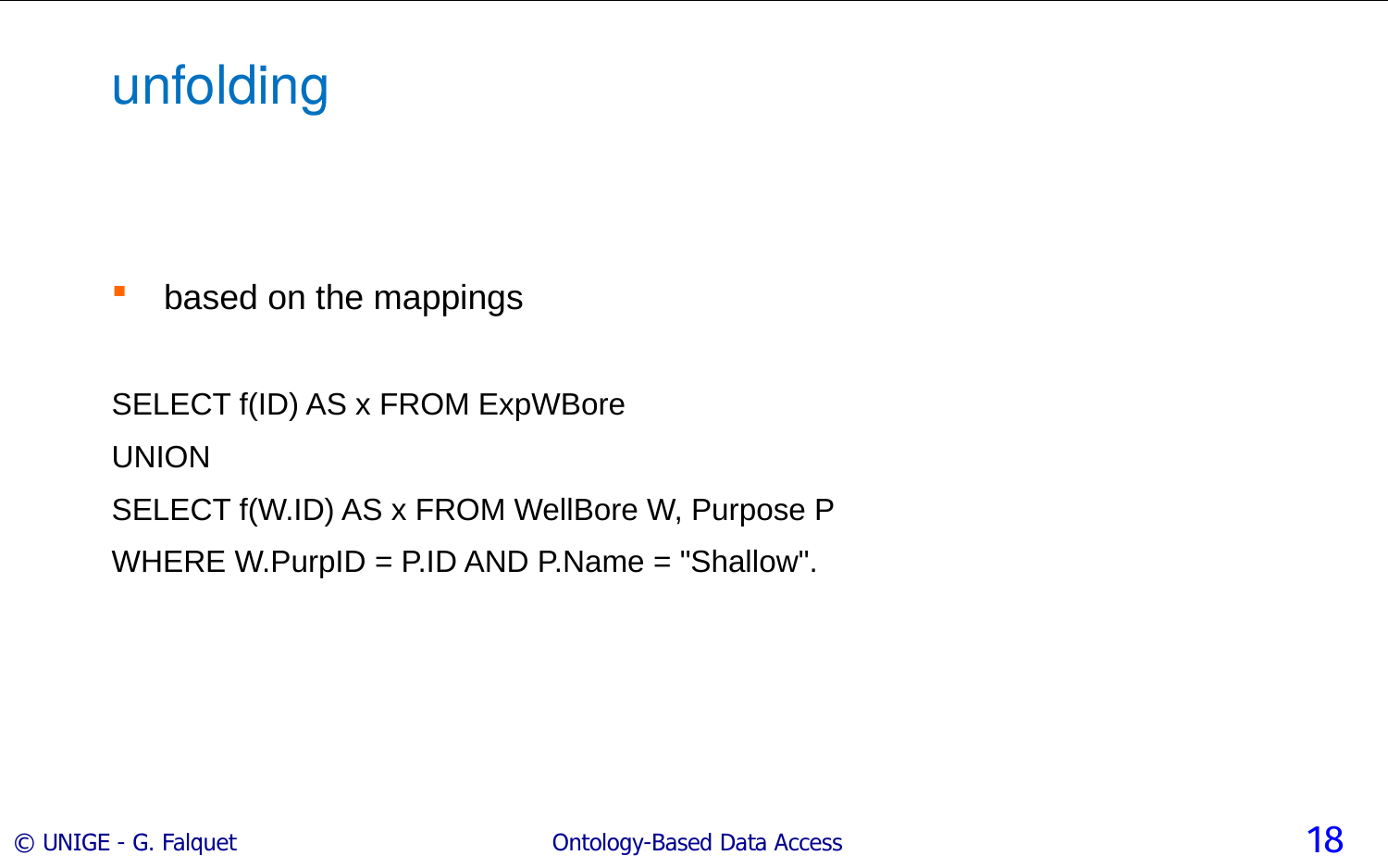

# unfolding
based on the mappings

SELECT f(ID) AS x FROM ExpWBore
UNION
SELECT f(W.ID) AS x FROM WellBore W, Purpose P
WHERE W.PurpID = P.ID AND P.Name = "Shallow".

18
Ontology-Based Data Access
© UNIGE - G. Falquet